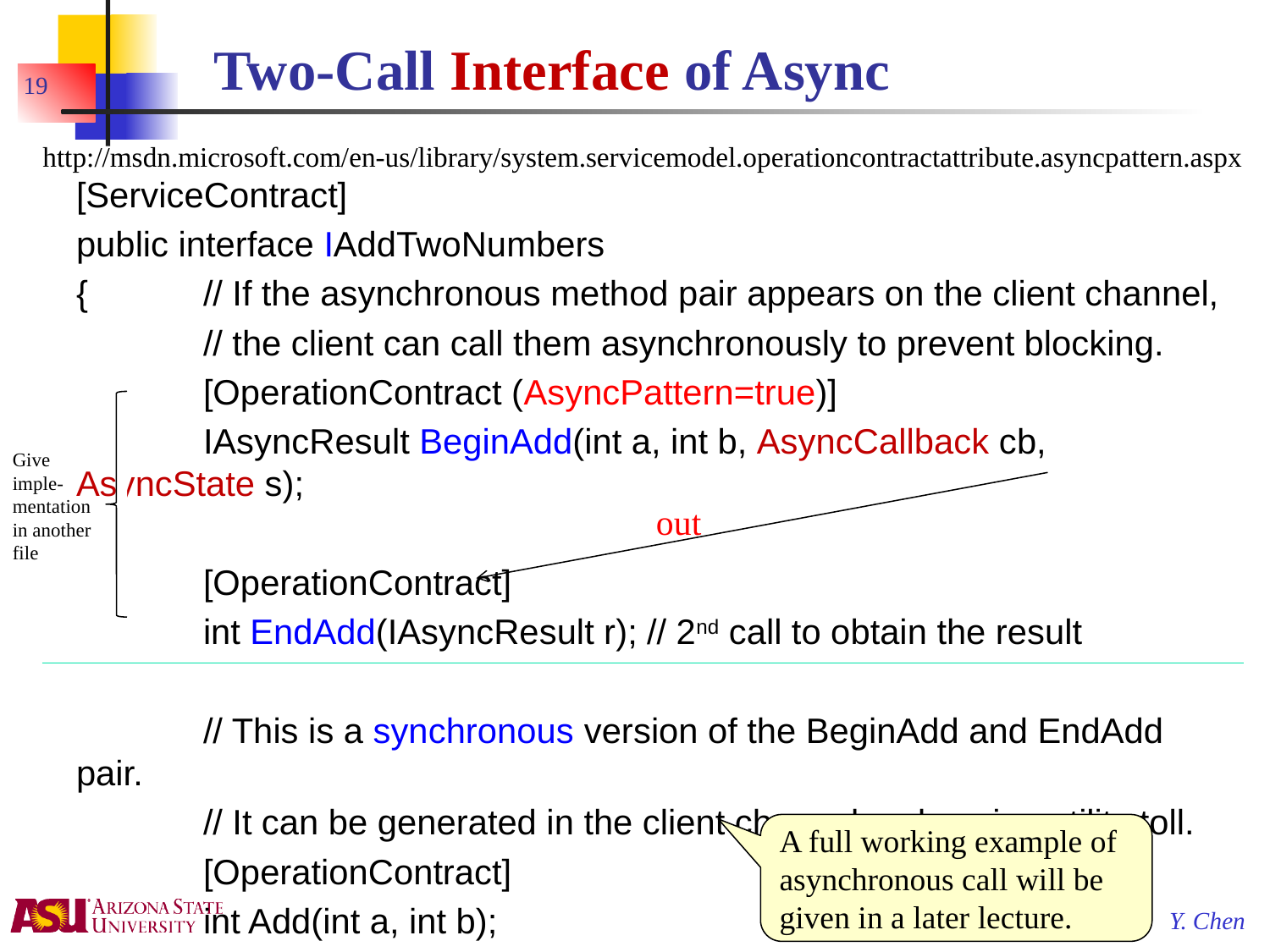

# Two-Call Interface of Async
19
http://msdn.microsoft.com/en-us/library/system.servicemodel.operationcontractattribute.asyncpattern.aspx
[ServiceContract]
public interface IAddTwoNumbers
{ 	// If the asynchronous method pair appears on the client channel,
	// the client can call them asynchronously to prevent blocking.
	[OperationContract (AsyncPattern=true)]
	IAsyncResult BeginAdd(int a, int b, AsyncCallback cb, AsyncState s);

	[OperationContract]
	int EndAdd(IAsyncResult r); // 2nd call to obtain the result

	// This is a synchronous version of the BeginAdd and EndAdd pair.
	// It can be generated in the client channel code using utility toll.
	[OperationContract]
	int Add(int a, int b);
}

Give imple-mentation in another file
out
A full working example of asynchronous call will be given in a later lecture.